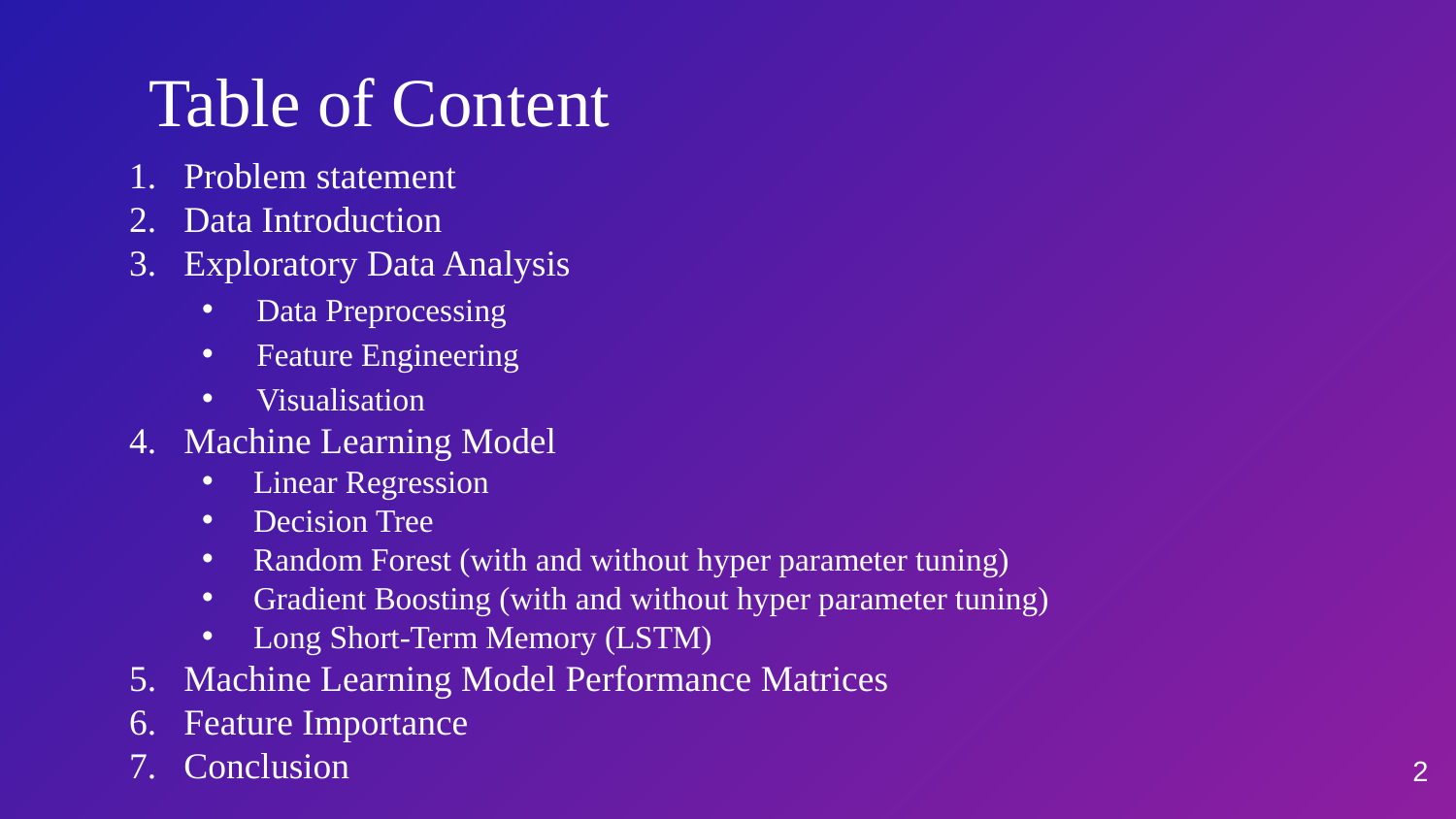

# Table of Content
Problem statement
Data Introduction
Exploratory Data Analysis
Data Preprocessing
Feature Engineering
Visualisation
Machine Learning Model
     Linear Regression
     Decision Tree
     Random Forest (with and without hyper parameter tuning)
     Gradient Boosting (with and without hyper parameter tuning)
     Long Short-Term Memory (LSTM)
Machine Learning Model Performance Matrices
Feature Importance
Conclusion

2